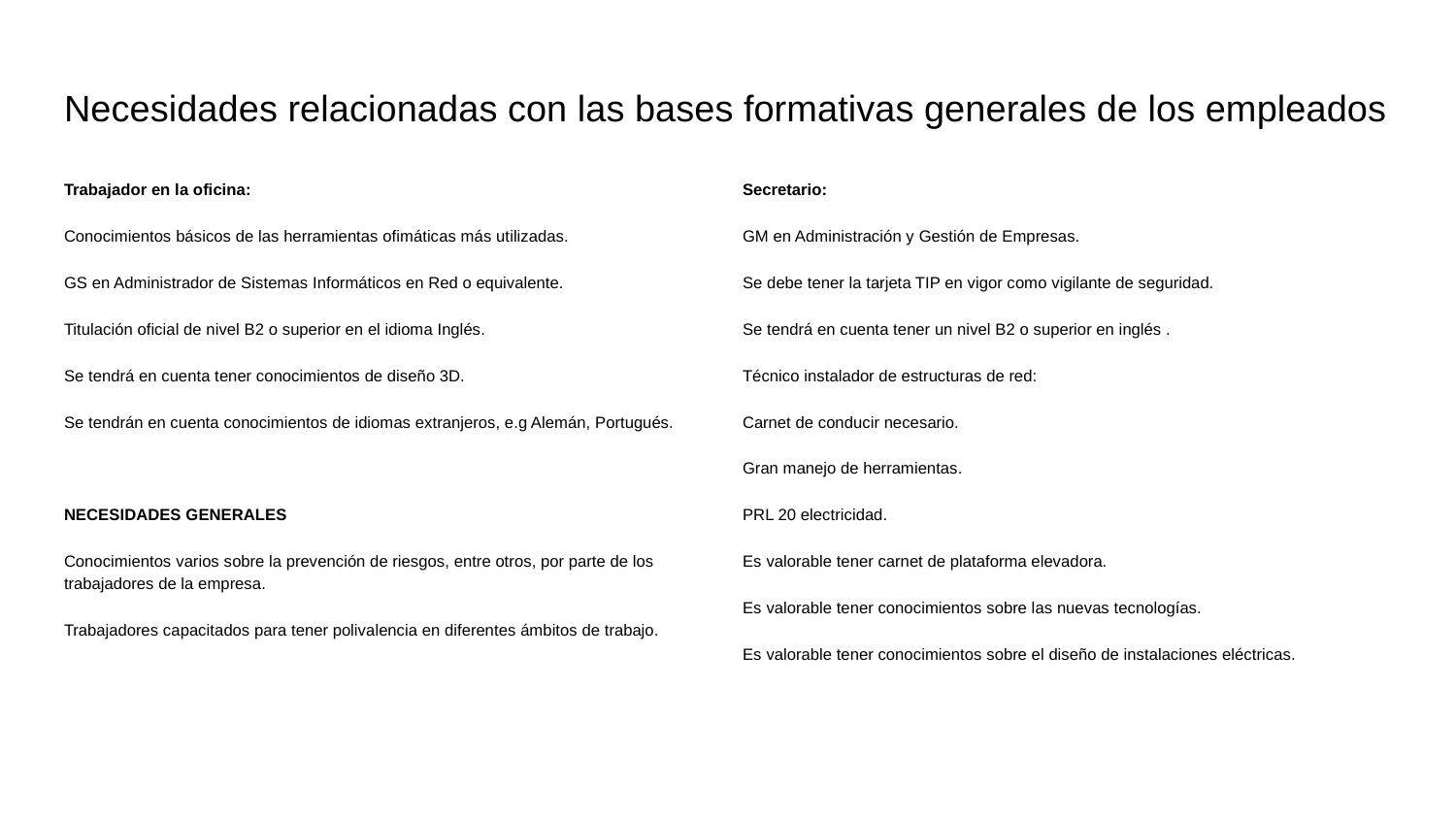

# Necesidades relacionadas con las bases formativas generales de los empleados
Trabajador en la oficina:
Conocimientos básicos de las herramientas ofimáticas más utilizadas.
GS en Administrador de Sistemas Informáticos en Red o equivalente.
Titulación oficial de nivel B2 o superior en el idioma Inglés.
Se tendrá en cuenta tener conocimientos de diseño 3D.
Se tendrán en cuenta conocimientos de idiomas extranjeros, e.g Alemán, Portugués.

NECESIDADES GENERALES
Conocimientos varios sobre la prevención de riesgos, entre otros, por parte de los trabajadores de la empresa.
Trabajadores capacitados para tener polivalencia en diferentes ámbitos de trabajo.
Secretario:
GM en Administración y Gestión de Empresas.
Se debe tener la tarjeta TIP en vigor como vigilante de seguridad.
Se tendrá en cuenta tener un nivel B2 o superior en inglés .
Técnico instalador de estructuras de red:
Carnet de conducir necesario.
Gran manejo de herramientas.
PRL 20 electricidad.
Es valorable tener carnet de plataforma elevadora.
Es valorable tener conocimientos sobre las nuevas tecnologías.
Es valorable tener conocimientos sobre el diseño de instalaciones eléctricas.